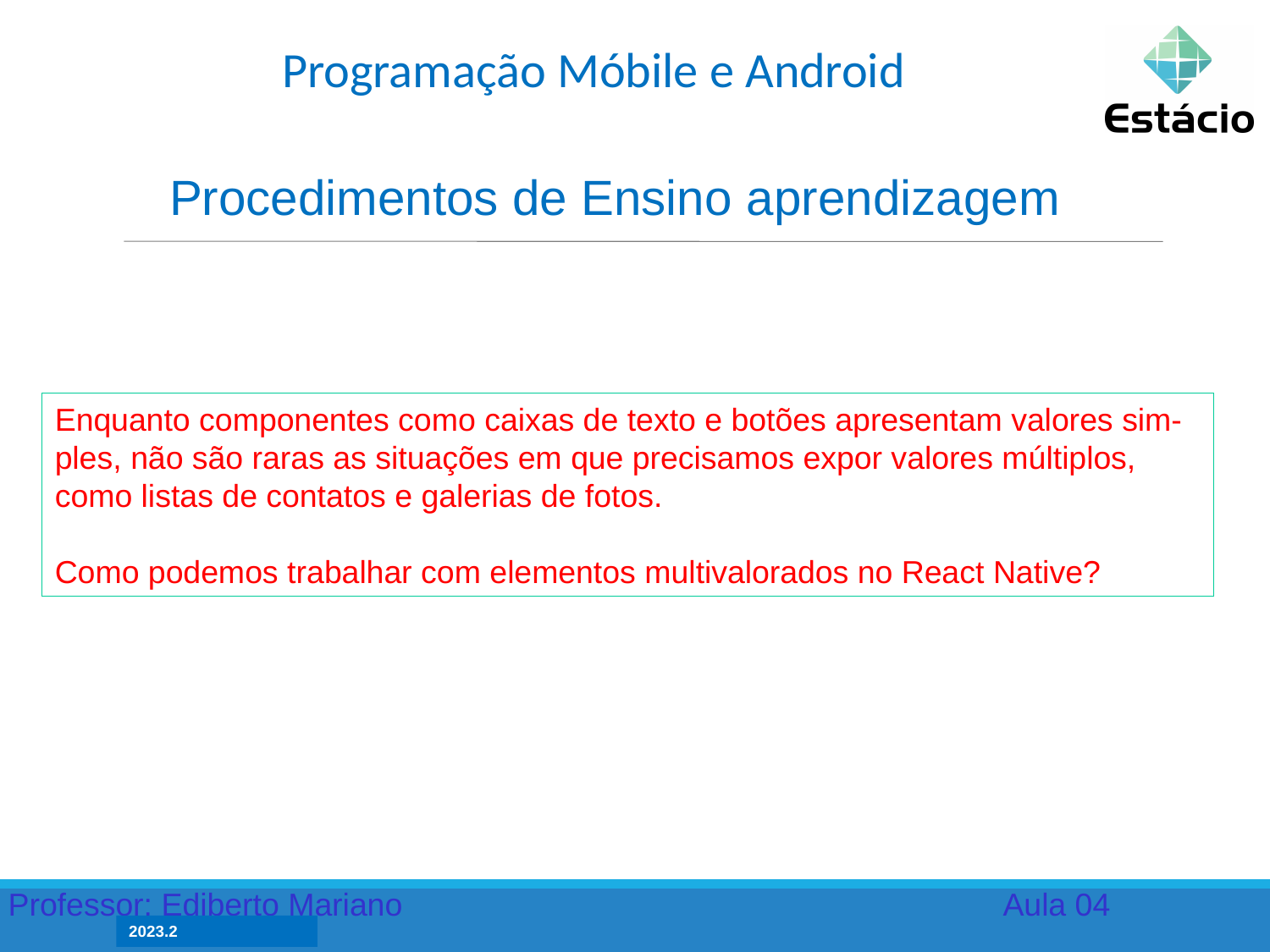

Programação Móbile e Android
Procedimentos de Ensino ­aprendizagem
Enquanto componentes como caixas de texto e botões apresentam valores sim-ples, não são raras as situações em que precisamos expor valores múltiplos, como listas de contatos e galerias de fotos.

Como podemos trabalhar com elementos multivalorados no React Native?